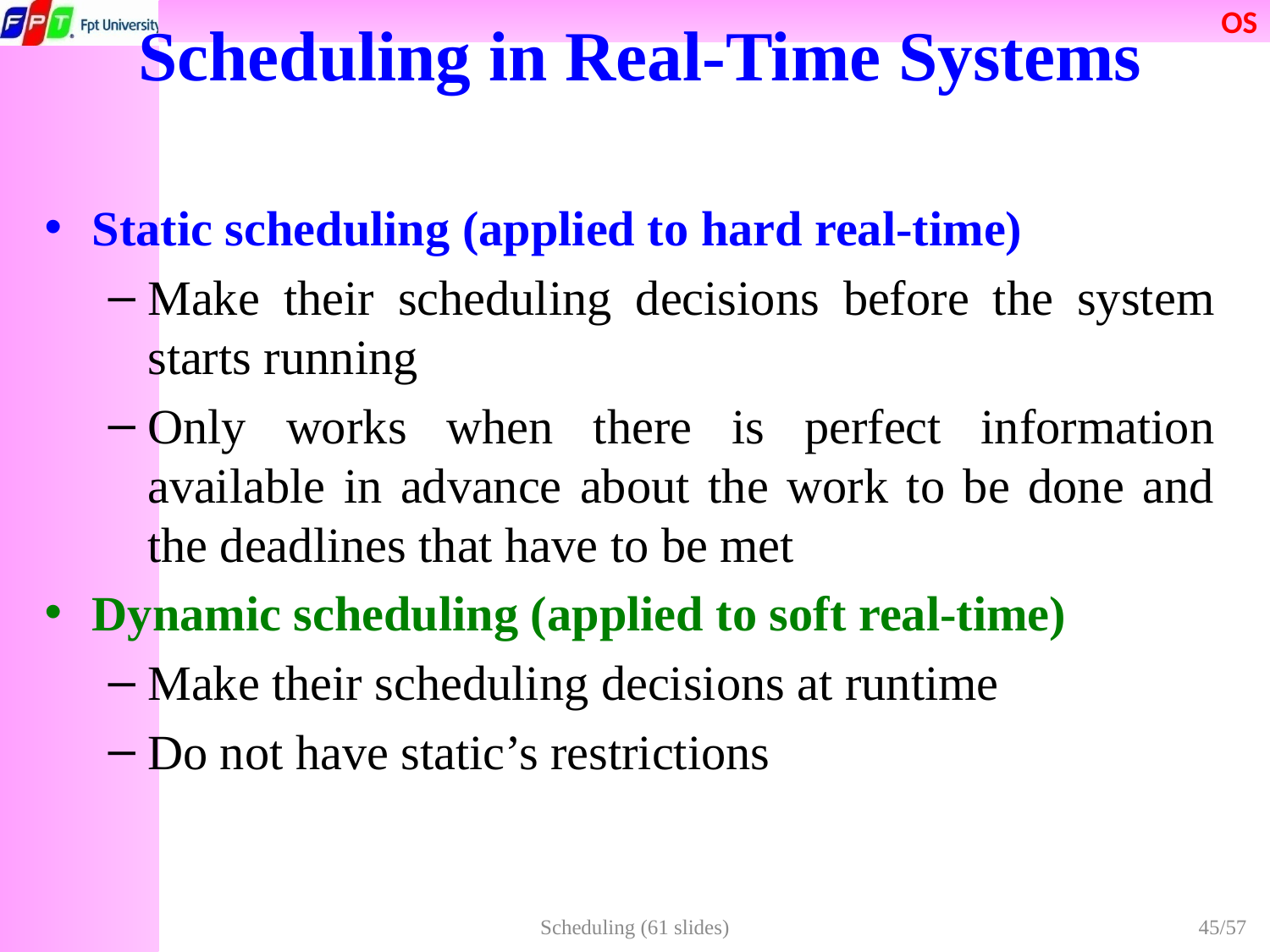

# Scheduling in Real-Time Systems
Static scheduling (applied to hard real-time)
Make their scheduling decisions before the system starts running
Only works when there is perfect information available in advance about the work to be done and the deadlines that have to be met
Dynamic scheduling (applied to soft real-time)
Make their scheduling decisions at runtime
Do not have static’s restrictions
Scheduling (61 slides)
45/57